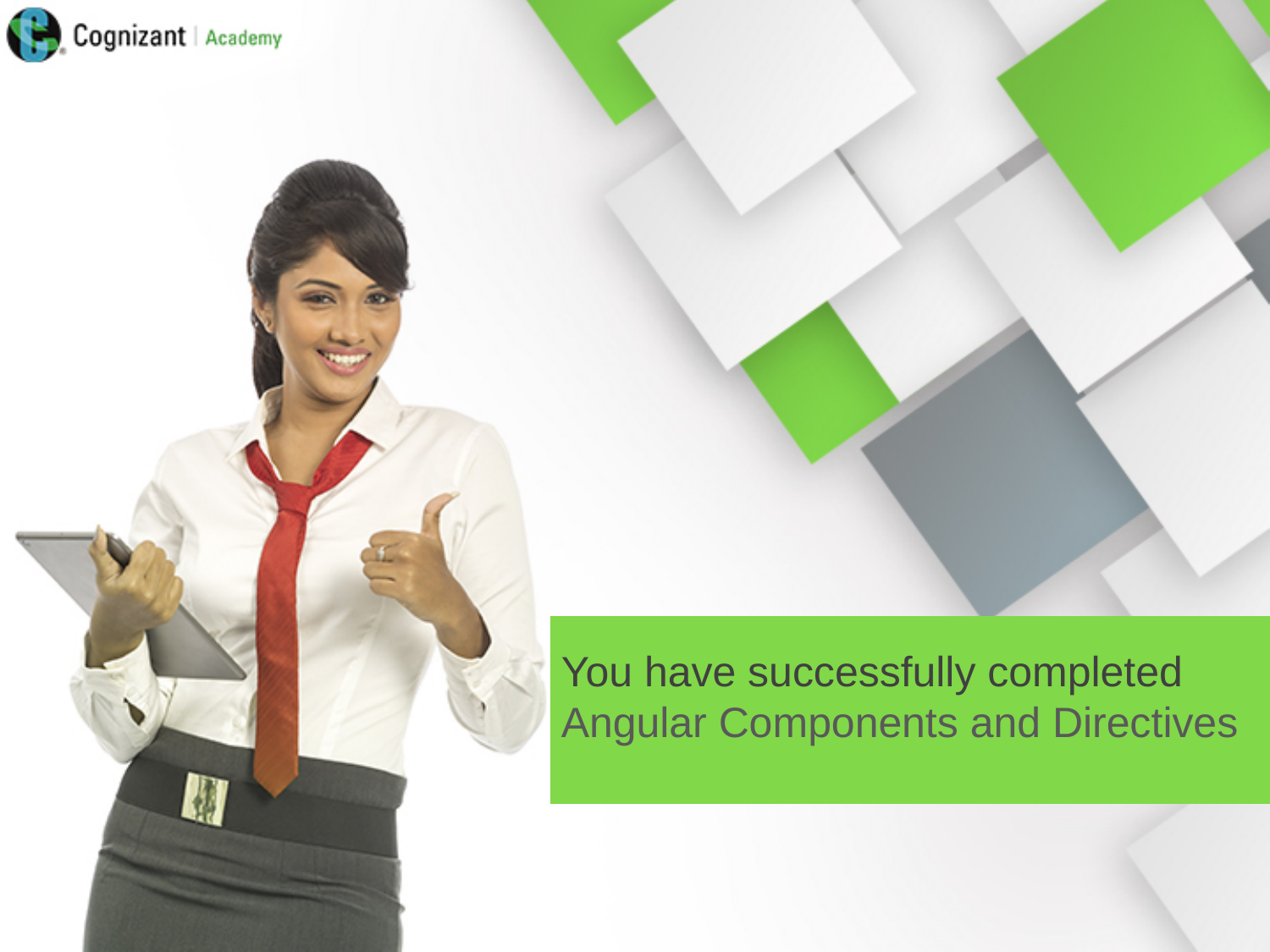

You have successfully completed
Angular Components and Directives